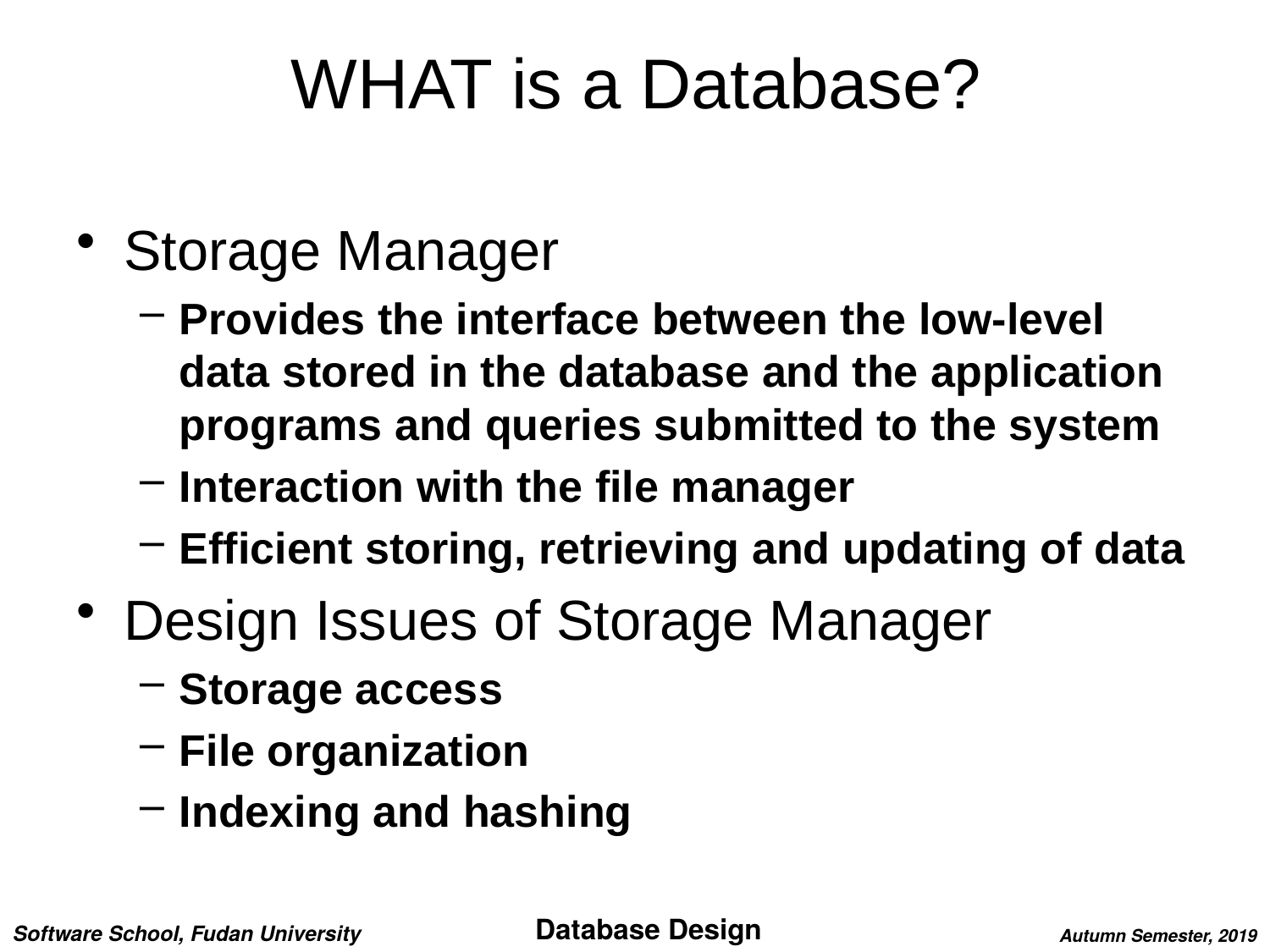

# WHAT is a Database?
Storage Manager
Provides the interface between the low-level data stored in the database and the application programs and queries submitted to the system
Interaction with the file manager
Efficient storing, retrieving and updating of data
Design Issues of Storage Manager
Storage access
File organization
Indexing and hashing